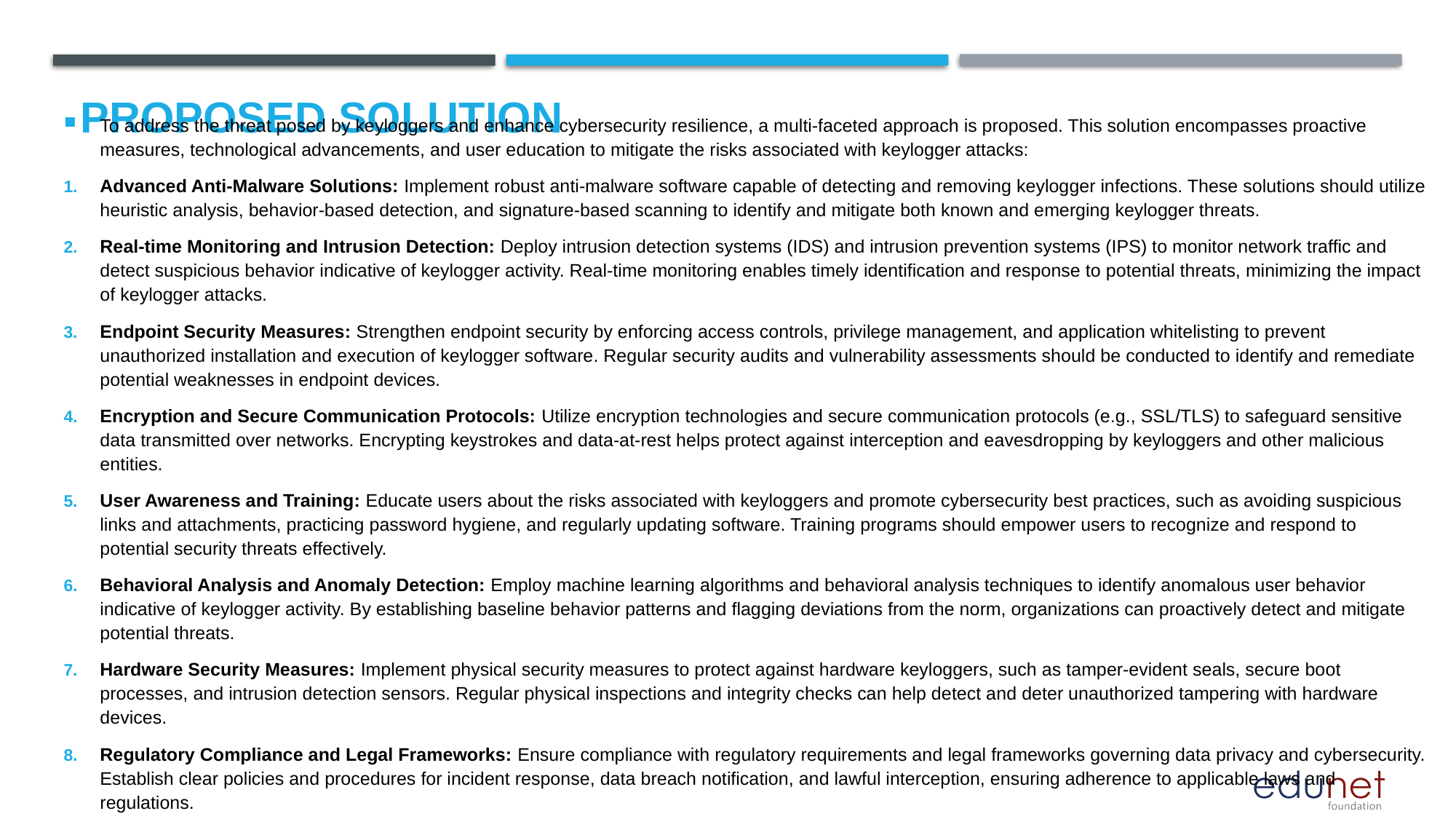

# Proposed Solution
To address the threat posed by keyloggers and enhance cybersecurity resilience, a multi-faceted approach is proposed. This solution encompasses proactive measures, technological advancements, and user education to mitigate the risks associated with keylogger attacks:
Advanced Anti-Malware Solutions: Implement robust anti-malware software capable of detecting and removing keylogger infections. These solutions should utilize heuristic analysis, behavior-based detection, and signature-based scanning to identify and mitigate both known and emerging keylogger threats.
Real-time Monitoring and Intrusion Detection: Deploy intrusion detection systems (IDS) and intrusion prevention systems (IPS) to monitor network traffic and detect suspicious behavior indicative of keylogger activity. Real-time monitoring enables timely identification and response to potential threats, minimizing the impact of keylogger attacks.
Endpoint Security Measures: Strengthen endpoint security by enforcing access controls, privilege management, and application whitelisting to prevent unauthorized installation and execution of keylogger software. Regular security audits and vulnerability assessments should be conducted to identify and remediate potential weaknesses in endpoint devices.
Encryption and Secure Communication Protocols: Utilize encryption technologies and secure communication protocols (e.g., SSL/TLS) to safeguard sensitive data transmitted over networks. Encrypting keystrokes and data-at-rest helps protect against interception and eavesdropping by keyloggers and other malicious entities.
User Awareness and Training: Educate users about the risks associated with keyloggers and promote cybersecurity best practices, such as avoiding suspicious links and attachments, practicing password hygiene, and regularly updating software. Training programs should empower users to recognize and respond to potential security threats effectively.
Behavioral Analysis and Anomaly Detection: Employ machine learning algorithms and behavioral analysis techniques to identify anomalous user behavior indicative of keylogger activity. By establishing baseline behavior patterns and flagging deviations from the norm, organizations can proactively detect and mitigate potential threats.
Hardware Security Measures: Implement physical security measures to protect against hardware keyloggers, such as tamper-evident seals, secure boot processes, and intrusion detection sensors. Regular physical inspections and integrity checks can help detect and deter unauthorized tampering with hardware devices.
Regulatory Compliance and Legal Frameworks: Ensure compliance with regulatory requirements and legal frameworks governing data privacy and cybersecurity. Establish clear policies and procedures for incident response, data breach notification, and lawful interception, ensuring adherence to applicable laws and regulations.